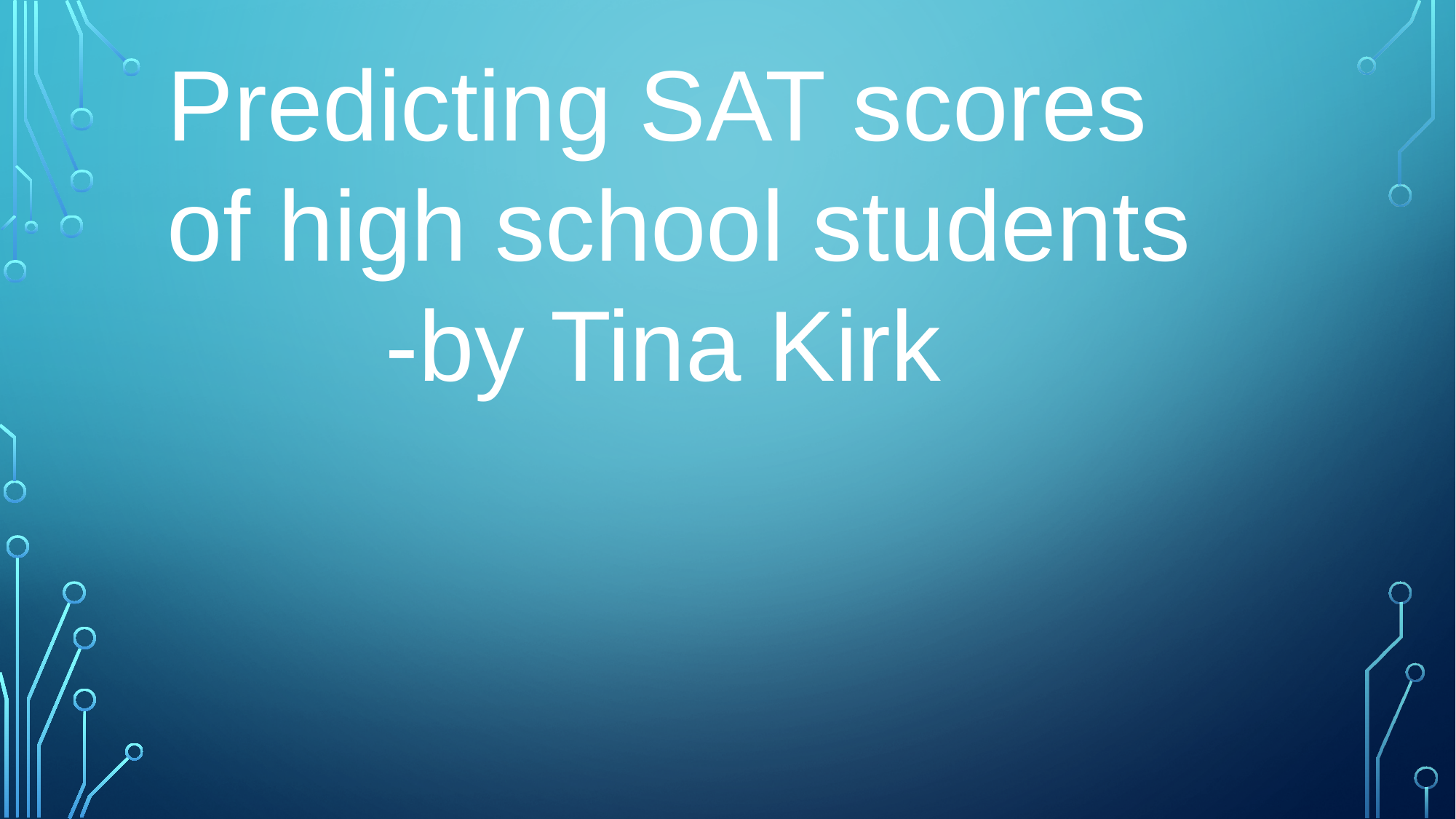

Predicting SAT scores of high school students
		-by Tina Kirk